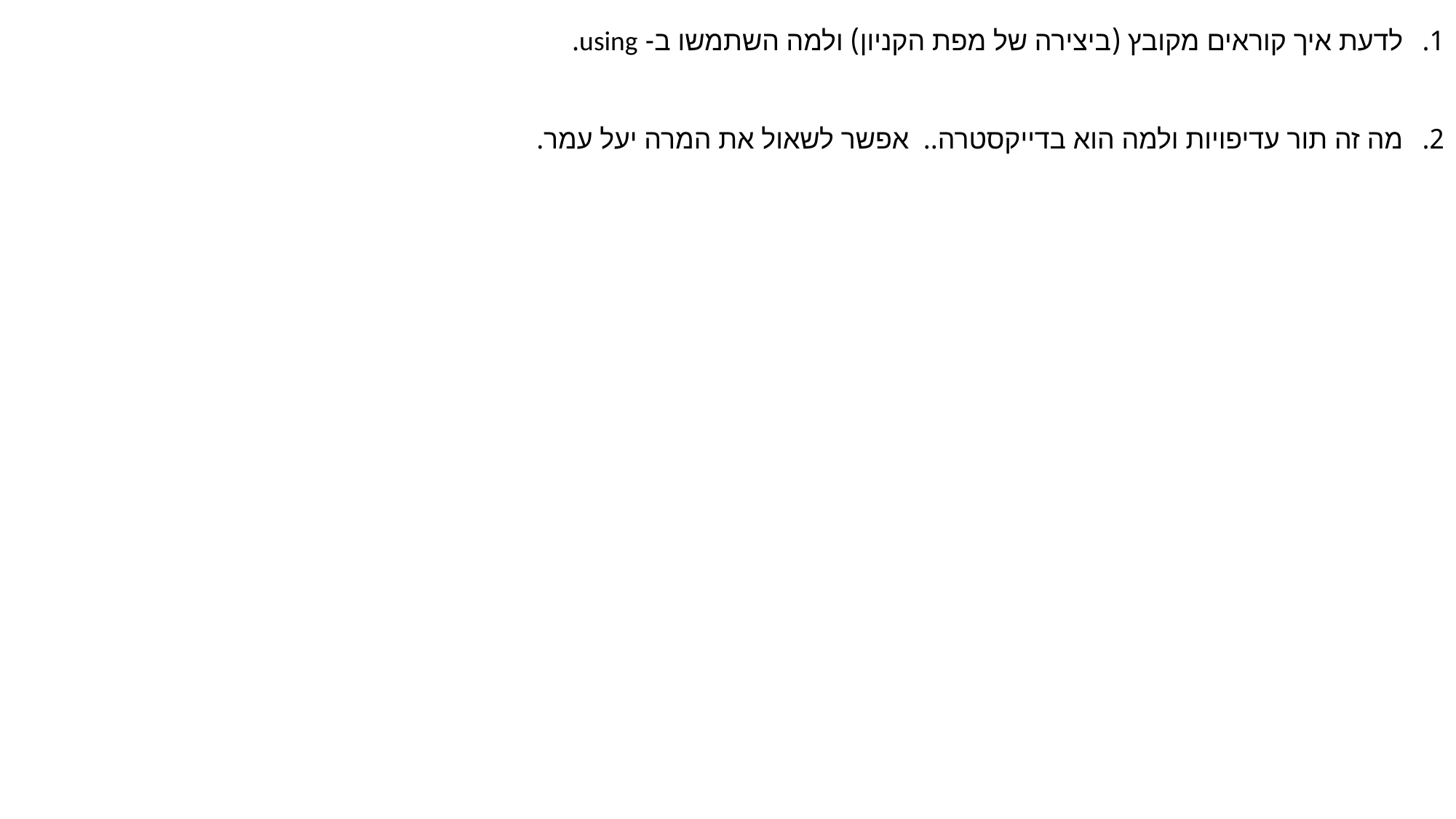

לדעת איך קוראים מקובץ (ביצירה של מפת הקניון) ולמה השתמשו ב- using.

מה זה תור עדיפויות ולמה הוא בדייקסטרה..  אפשר לשאול את המרה יעל עמר.